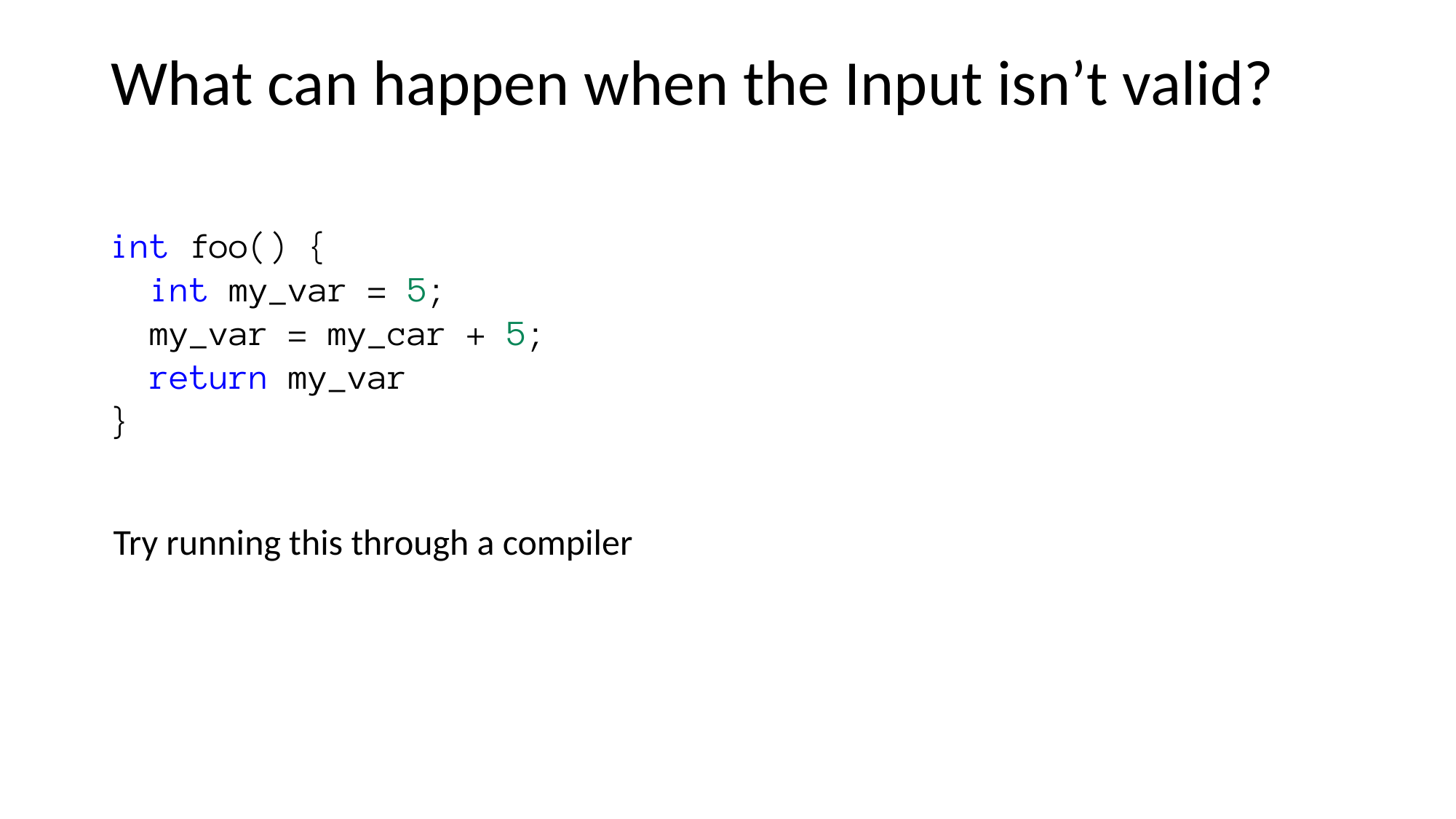

# What can happen when the Input isn’t valid?
int foo() {
  int my_var = 5;
  my_var = my_car + 5;
  return my_var
}
Try running this through a compiler